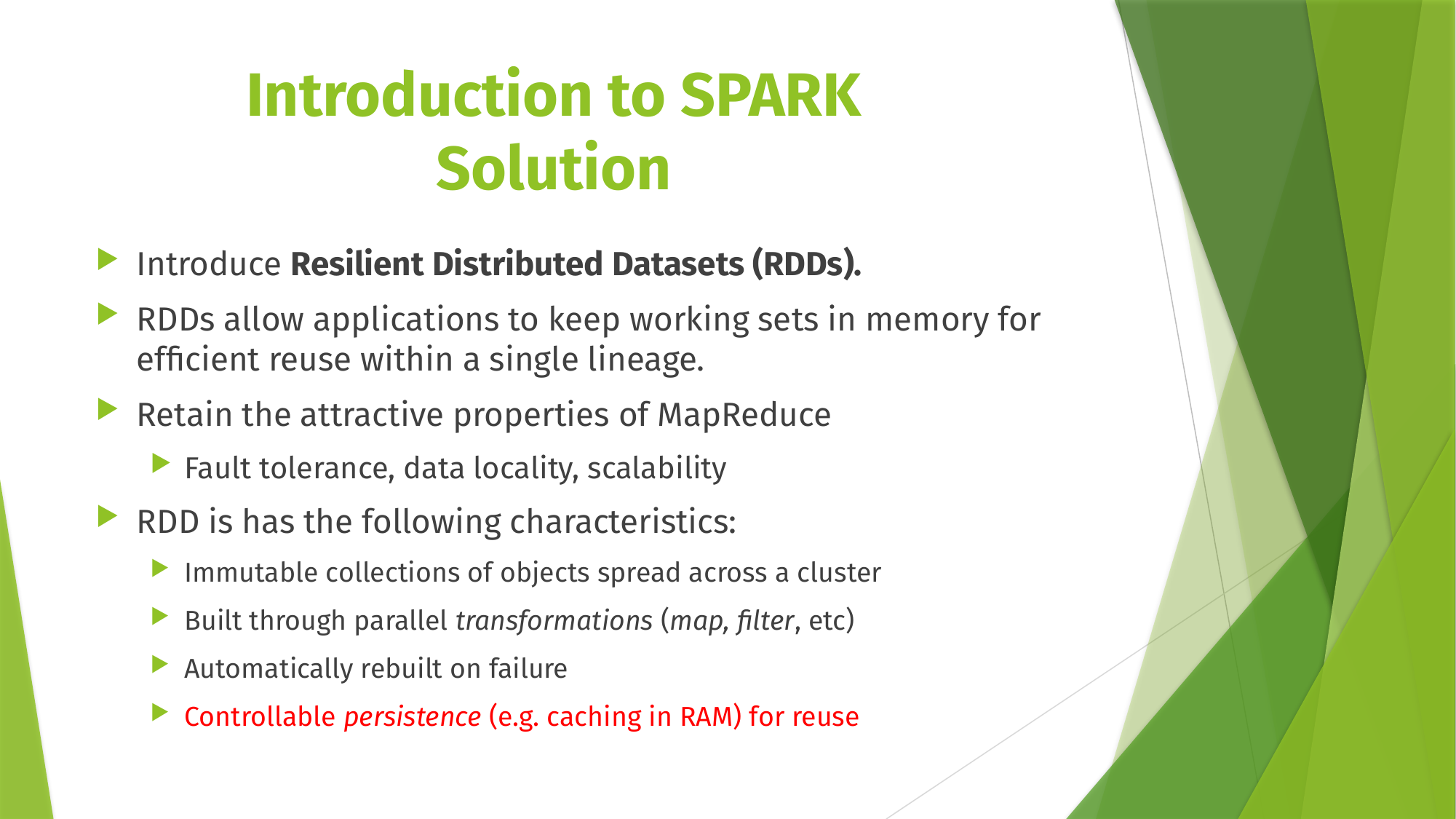

Introduction to SPARK
Solution
Introduce Resilient Distributed Datasets (RDDs).
RDDs allow applications to keep working sets in memory for efficient reuse within a single lineage.
Retain the attractive properties of MapReduce
Fault tolerance, data locality, scalability
RDD is has the following characteristics:
Immutable collections of objects spread across a cluster
Built through parallel transformations (map, filter, etc)
Automatically rebuilt on failure
Controllable persistence (e.g. caching in RAM) for reuse